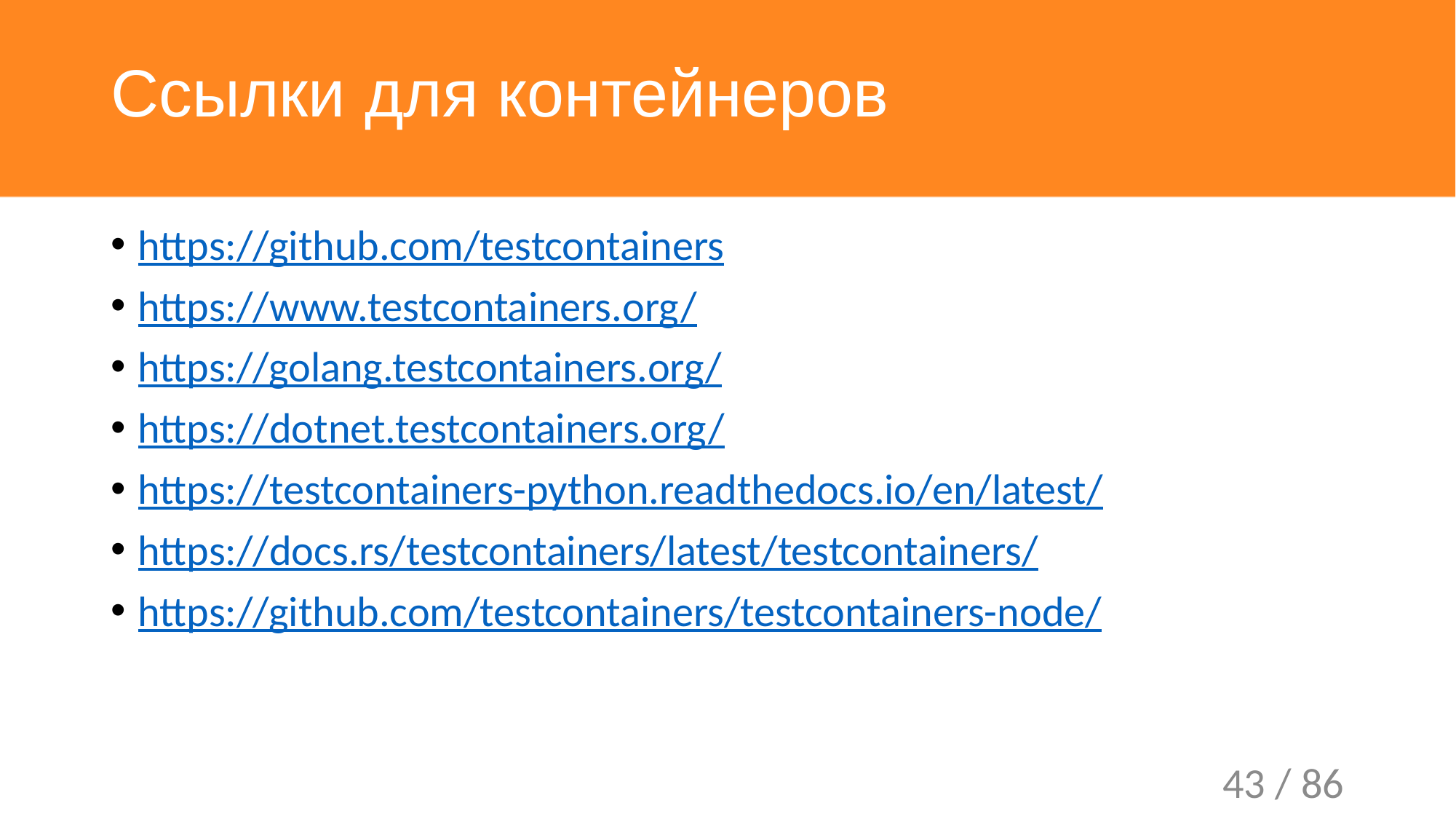

# Ссылки для контейнеров
https://github.com/testcontainers
https://www.testcontainers.org/
https://golang.testcontainers.org/
https://dotnet.testcontainers.org/
https://testcontainers-python.readthedocs.io/en/latest/
https://docs.rs/testcontainers/latest/testcontainers/
https://github.com/testcontainers/testcontainers-node/

43